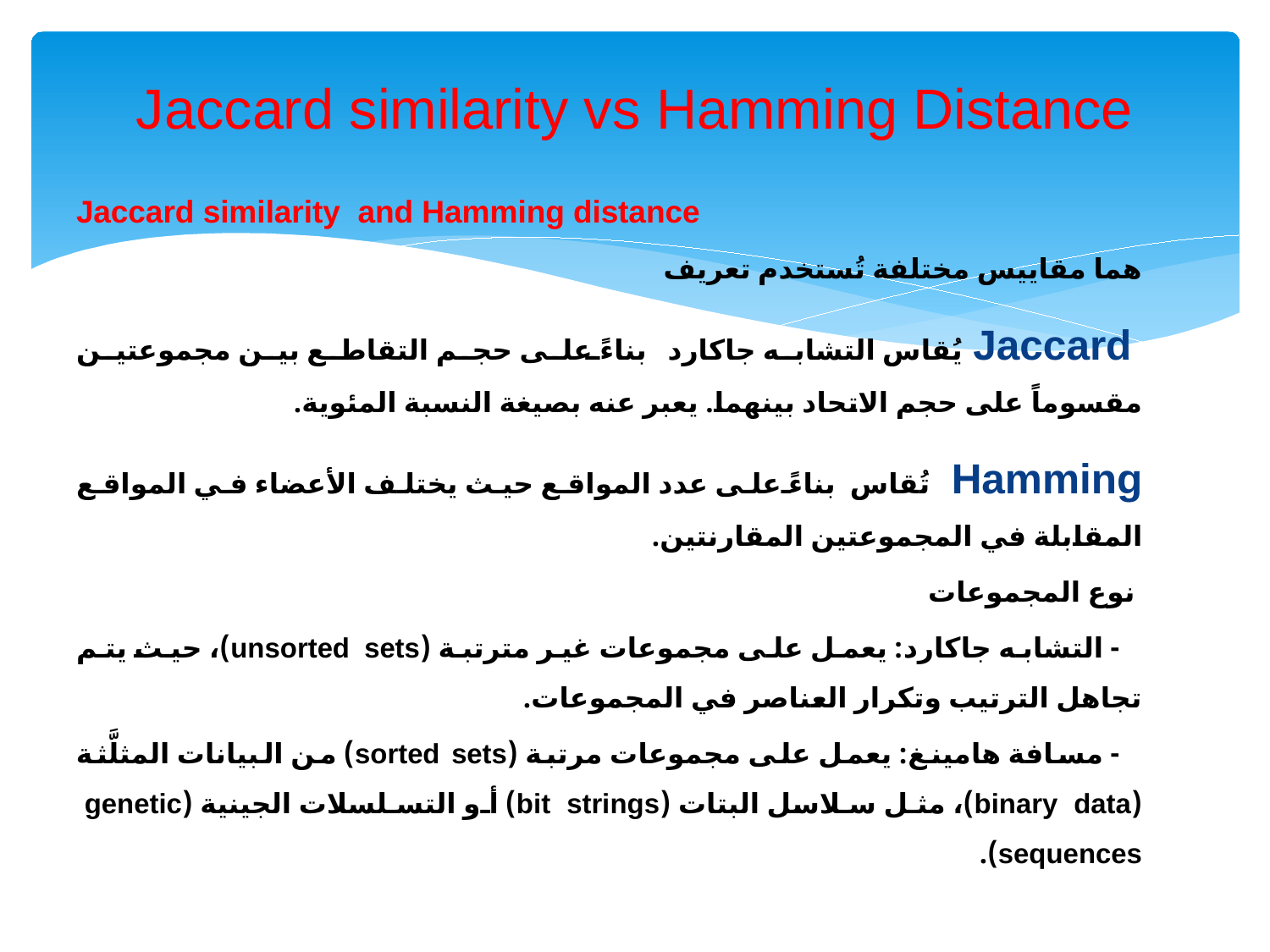

# Jaccard similarity vs Hamming Distance
Jaccard similarity  and Hamming distance
هما مقاييس مختلفة تُستخدم تعريف
 Jaccard يُقاس التشابه جاكارد بناءً على حجم التقاطع بين مجموعتين مقسوماً على حجم الاتحاد بينهما. يعبر عنه بصيغة النسبة المئوية.
Hamming  تُقاس بناءً على عدد المواقع حيث يختلف الأعضاء في المواقع المقابلة في المجموعتين المقارنتين.
 نوع المجموعات
   - التشابه جاكارد: يعمل على مجموعات غير مترتبة (unsorted sets)، حيث يتم تجاهل الترتيب وتكرار العناصر في المجموعات.
   - مسافة هامينغ: يعمل على مجموعات مرتبة (sorted sets) من البيانات المثلَّثة (binary data)، مثل سلاسل البتات (bit strings) أو التسلسلات الجينية (genetic sequences).